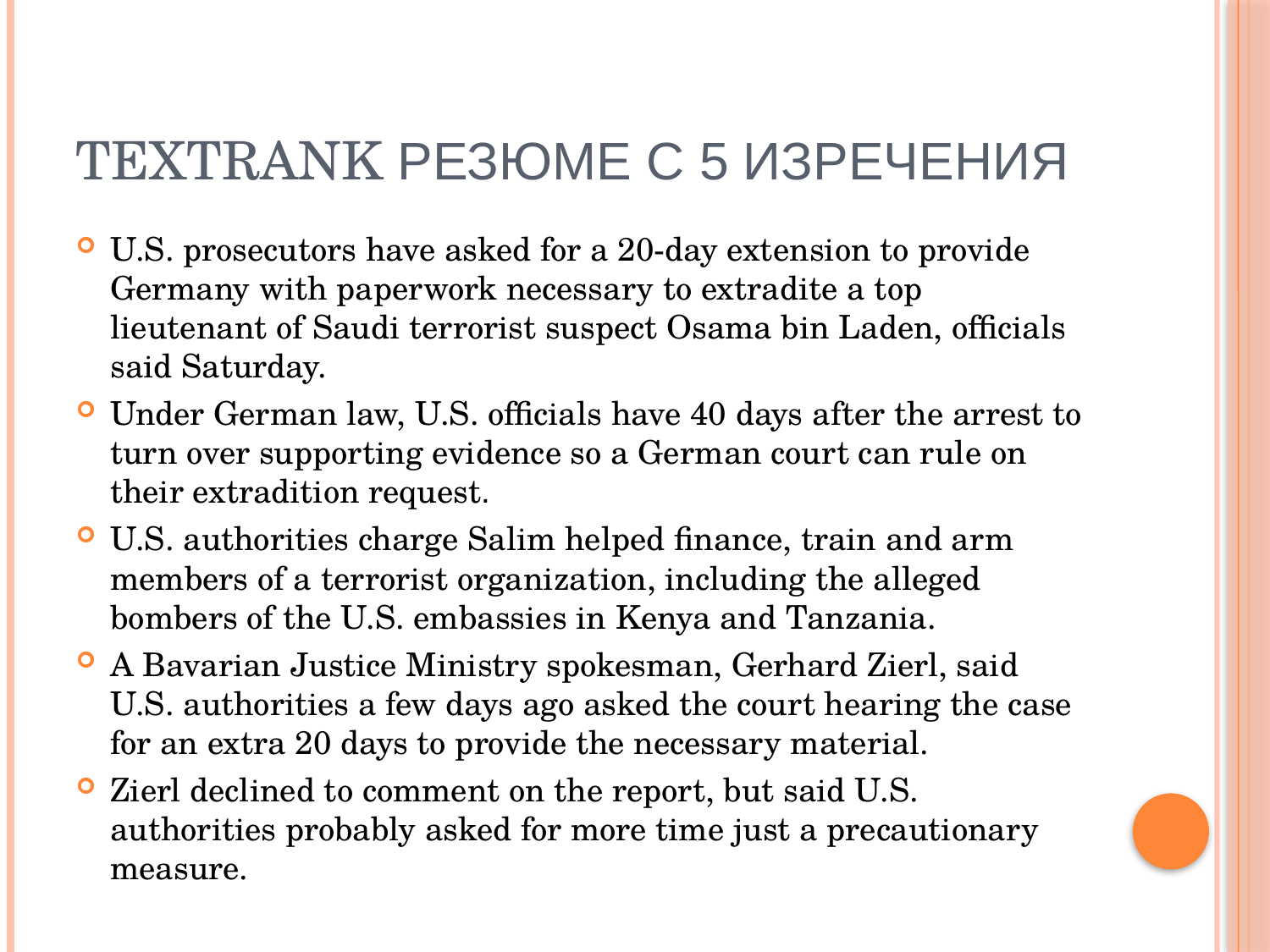

# TextRank резюме с 5 изречения
U.S. prosecutors have asked for a 20-day extension to provide Germany with paperwork necessary to extradite a top lieutenant of Saudi terrorist suspect Osama bin Laden, officials said Saturday.
Under German law, U.S. officials have 40 days after the arrest to turn over supporting evidence so a German court can rule on their extradition request.
U.S. authorities charge Salim helped finance, train and arm members of a terrorist organization, including the alleged bombers of the U.S. embassies in Kenya and Tanzania.
A Bavarian Justice Ministry spokesman, Gerhard Zierl, said U.S. authorities a few days ago asked the court hearing the case for an extra 20 days to provide the necessary material.
Zierl declined to comment on the report, but said U.S. authorities probably asked for more time just a precautionary measure.